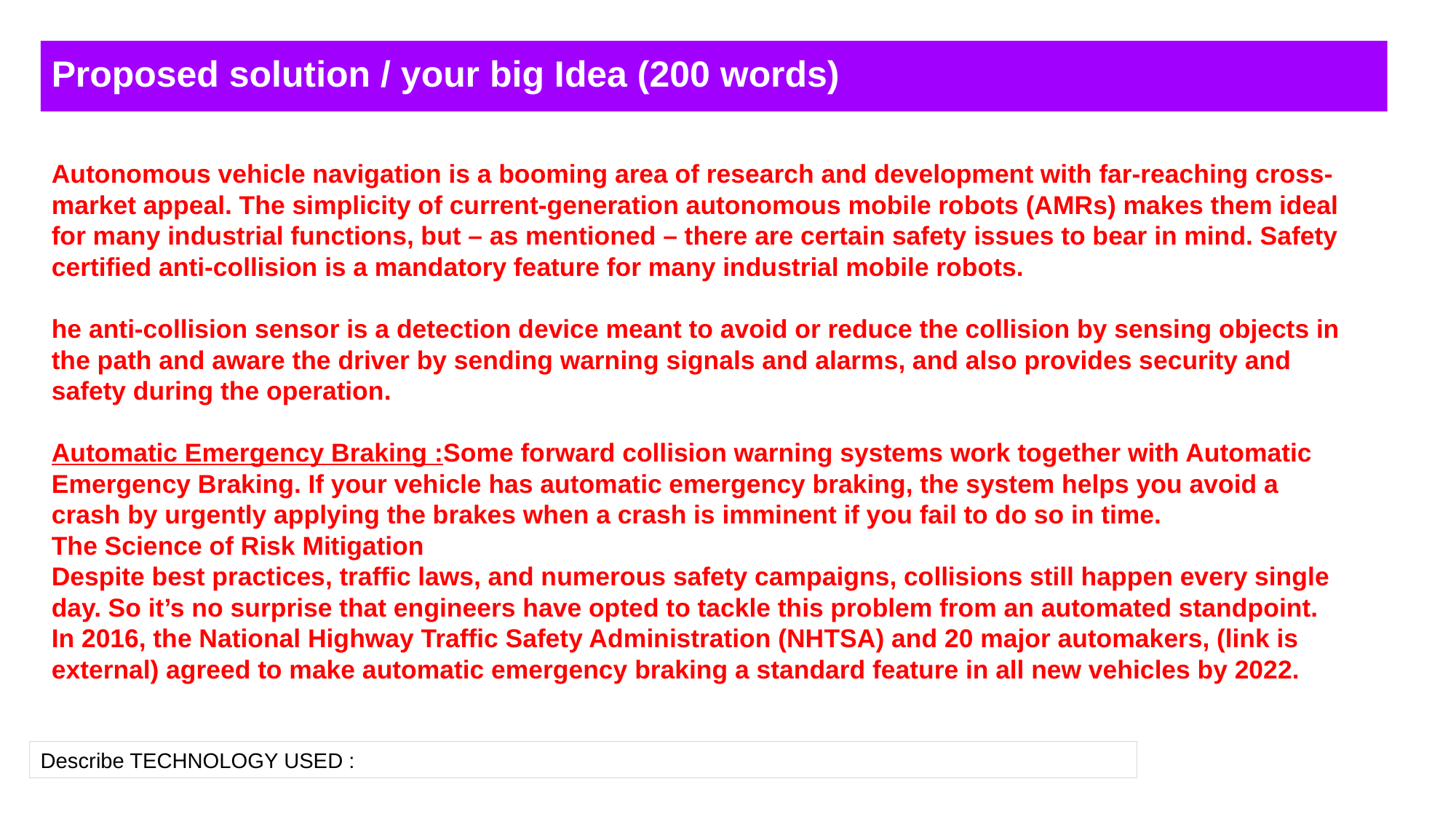

Proposed solution / your big Idea (200 words)
Autonomous vehicle navigation is a booming area of research and development with far-reaching cross-market appeal. The simplicity of current-generation autonomous mobile robots (AMRs) makes them ideal for many industrial functions, but – as mentioned – there are certain safety issues to bear in mind. Safety certified anti-collision is a mandatory feature for many industrial mobile robots.

he anti-collision sensor is a detection device meant to avoid or reduce the collision by sensing objects in the path and aware the driver by sending warning signals and alarms, and also provides security and safety during the operation.

Automatic Emergency Braking :Some forward collision warning systems work together with Automatic Emergency Braking. If your vehicle has automatic emergency braking, the system helps you avoid a crash by urgently applying the brakes when a crash is imminent if you fail to do so in time.
The Science of Risk Mitigation
Despite best practices, traffic laws, and numerous safety campaigns, collisions still happen every single day. So it’s no surprise that engineers have opted to tackle this problem from an automated standpoint. In 2016, the National Highway Traffic Safety Administration (NHTSA) and 20 major automakers, (link is external) agreed to make automatic emergency braking a standard feature in all new vehicles by 2022.

Describe TECHNOLOGY USED :